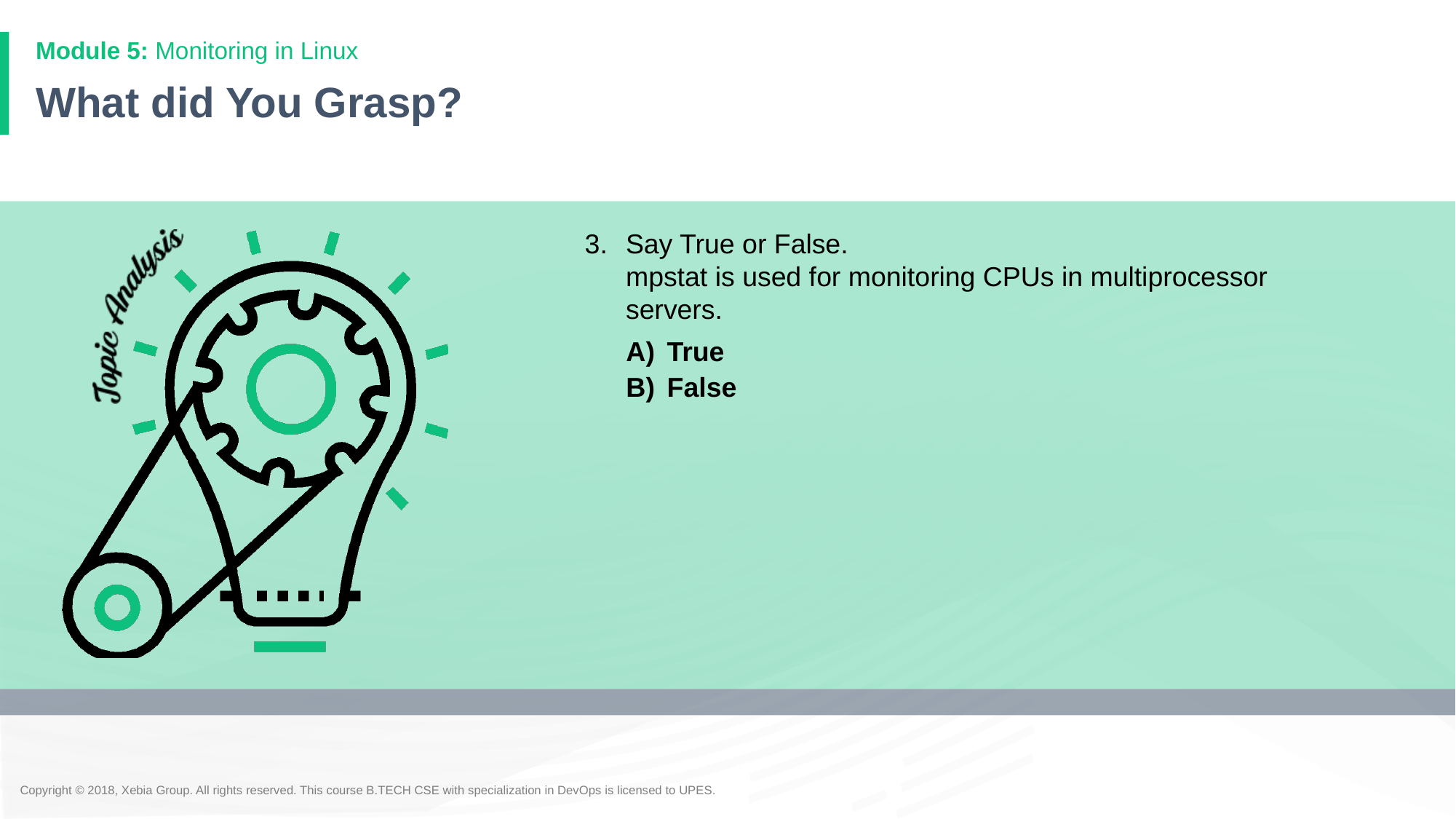

# What did You Grasp?
Say True or False.
mpstat is used for monitoring CPUs in multiprocessor servers.
True
False